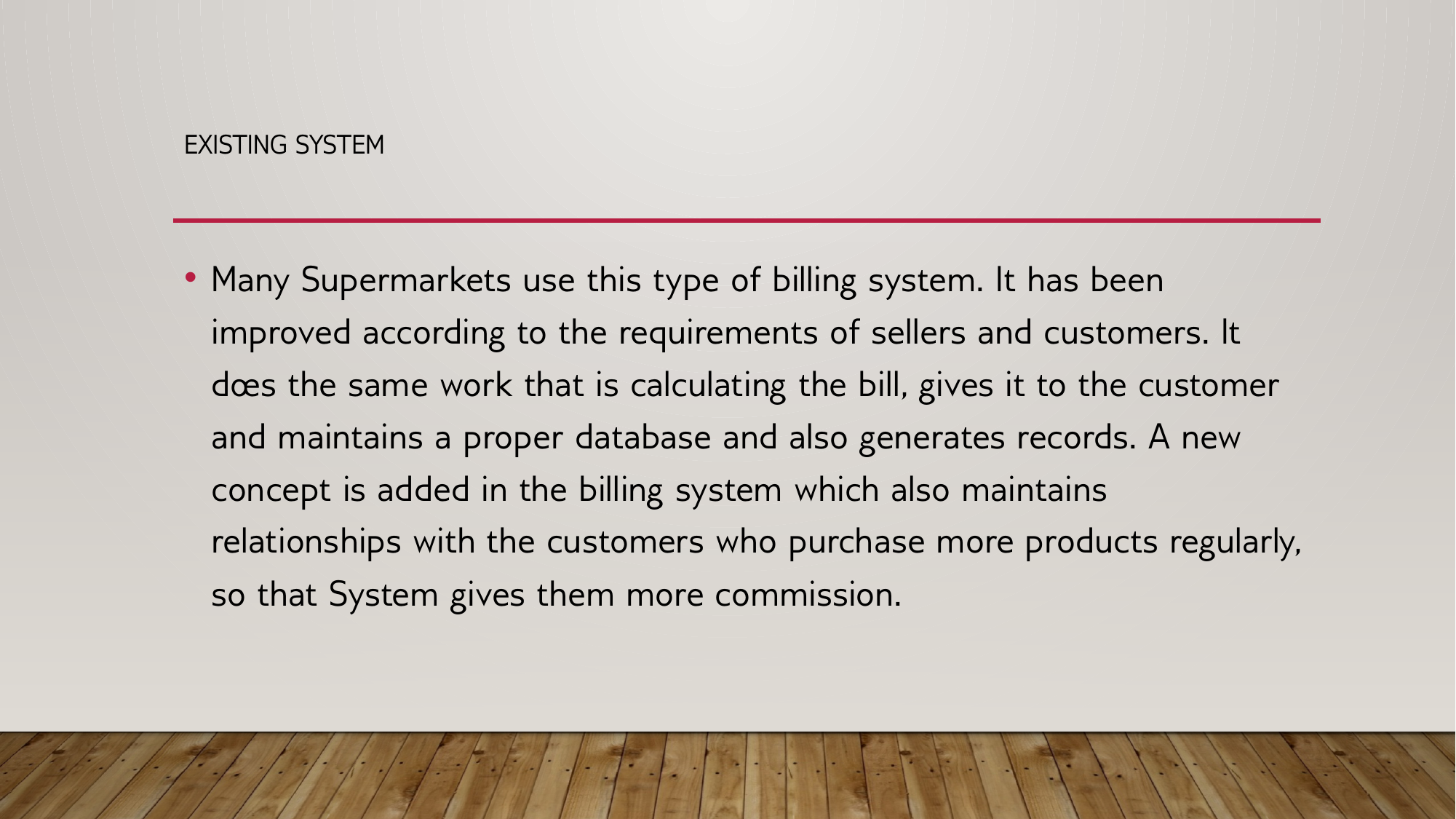

# Existing System
Many Supermarkets use this type of billing system. It has been improved according to the requirements of sellers and customers. It does the same work that is calculating the bill, gives it to the customer and maintains a proper database and also generates records. A new concept is added in the billing system which also maintains relationships with the customers who purchase more products regularly, so that System gives them more commission.